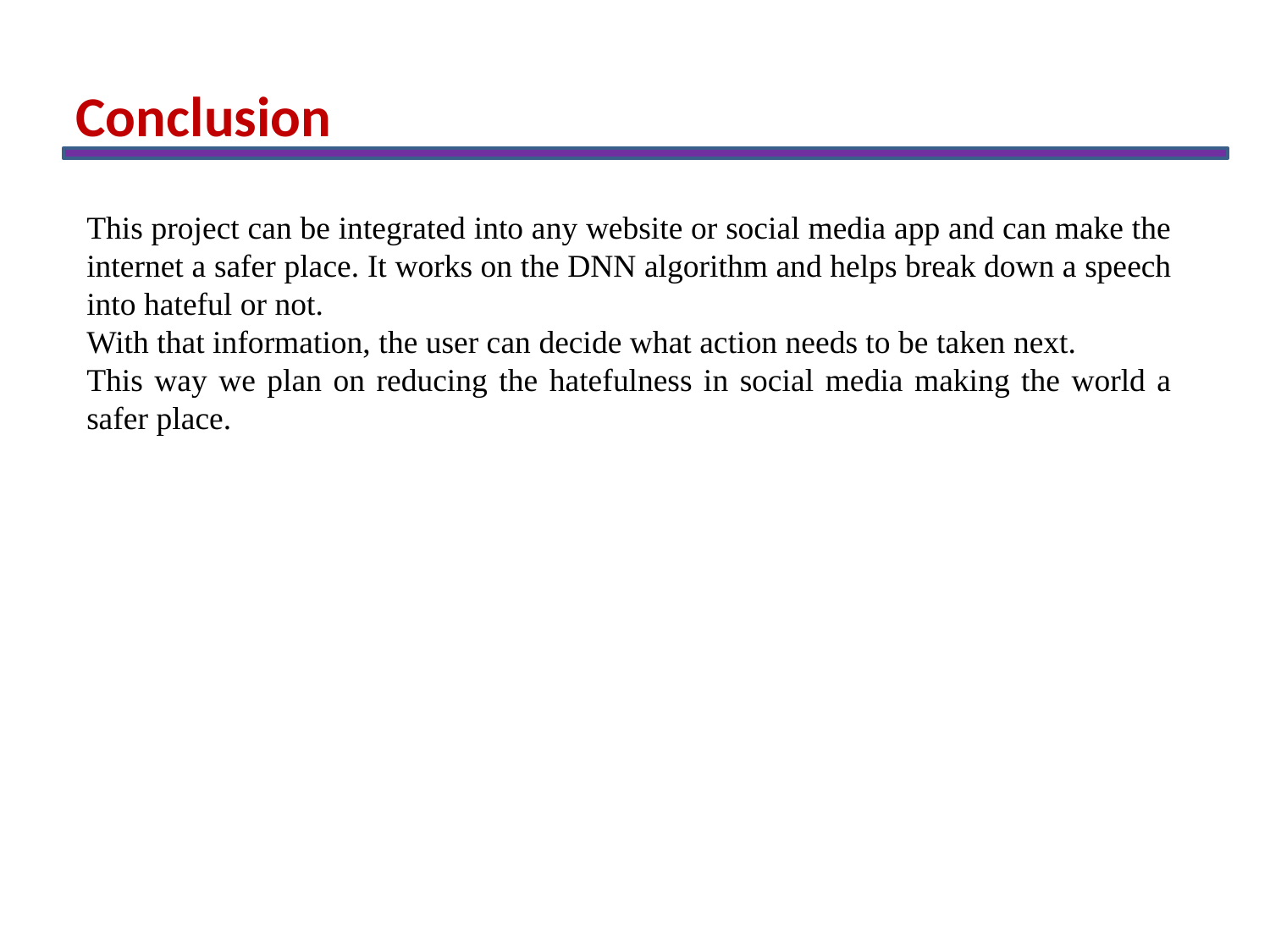

Conclusion

This project can be integrated into any website or social media app and can make the internet a safer place. It works on the DNN algorithm and helps break down a speech into hateful or not.
With that information, the user can decide what action needs to be taken next.
This way we plan on reducing the hatefulness in social media making the world a safer place.